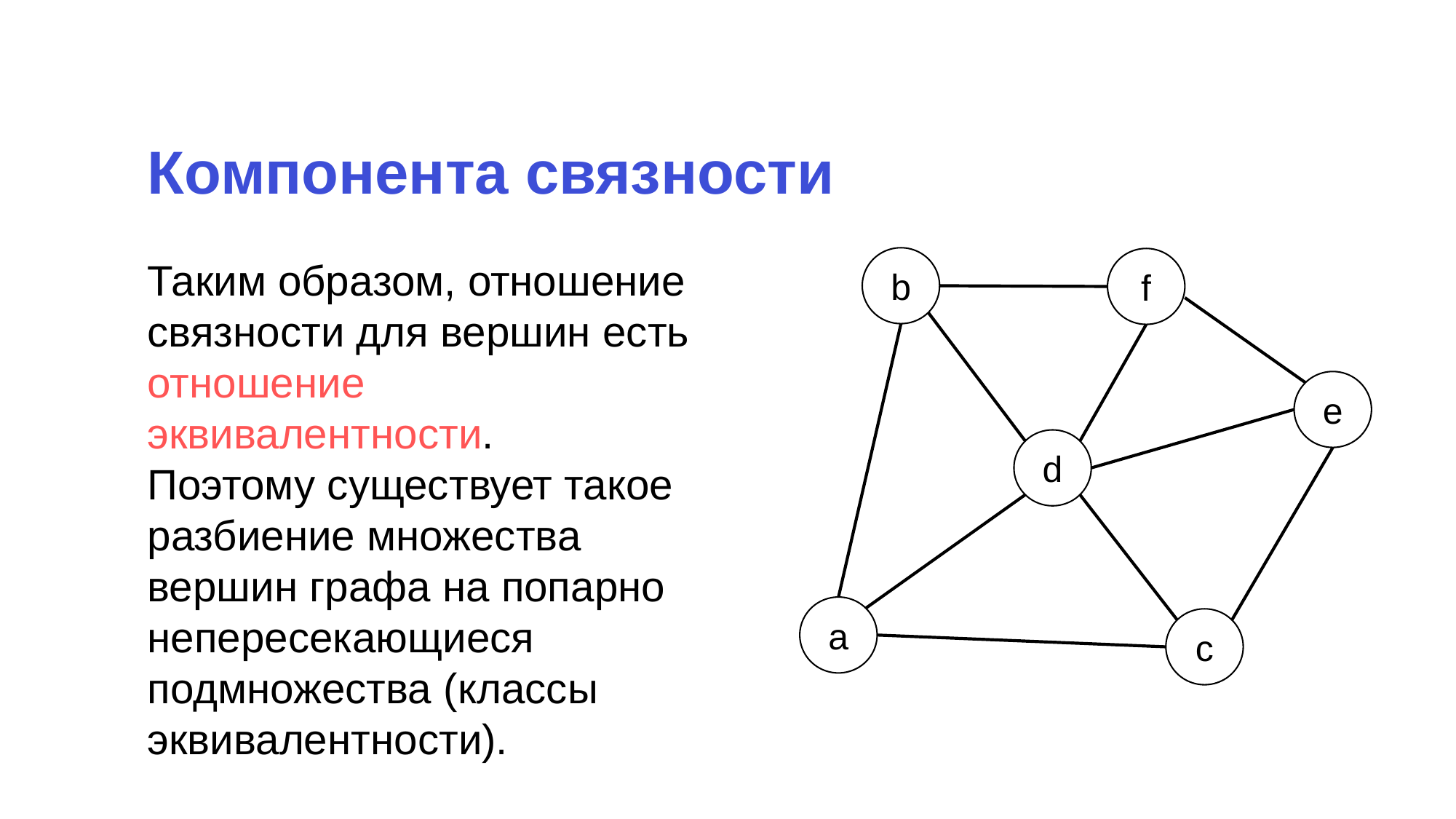

Компонента связности
b
Таким образом, отношение связности для вершин есть отношение эквивалентности.
Поэтому существует такое разбиение множества вершин графа на попарно непересекающиеся подмножества (классы эквивалентности).
f
e
d
a
c